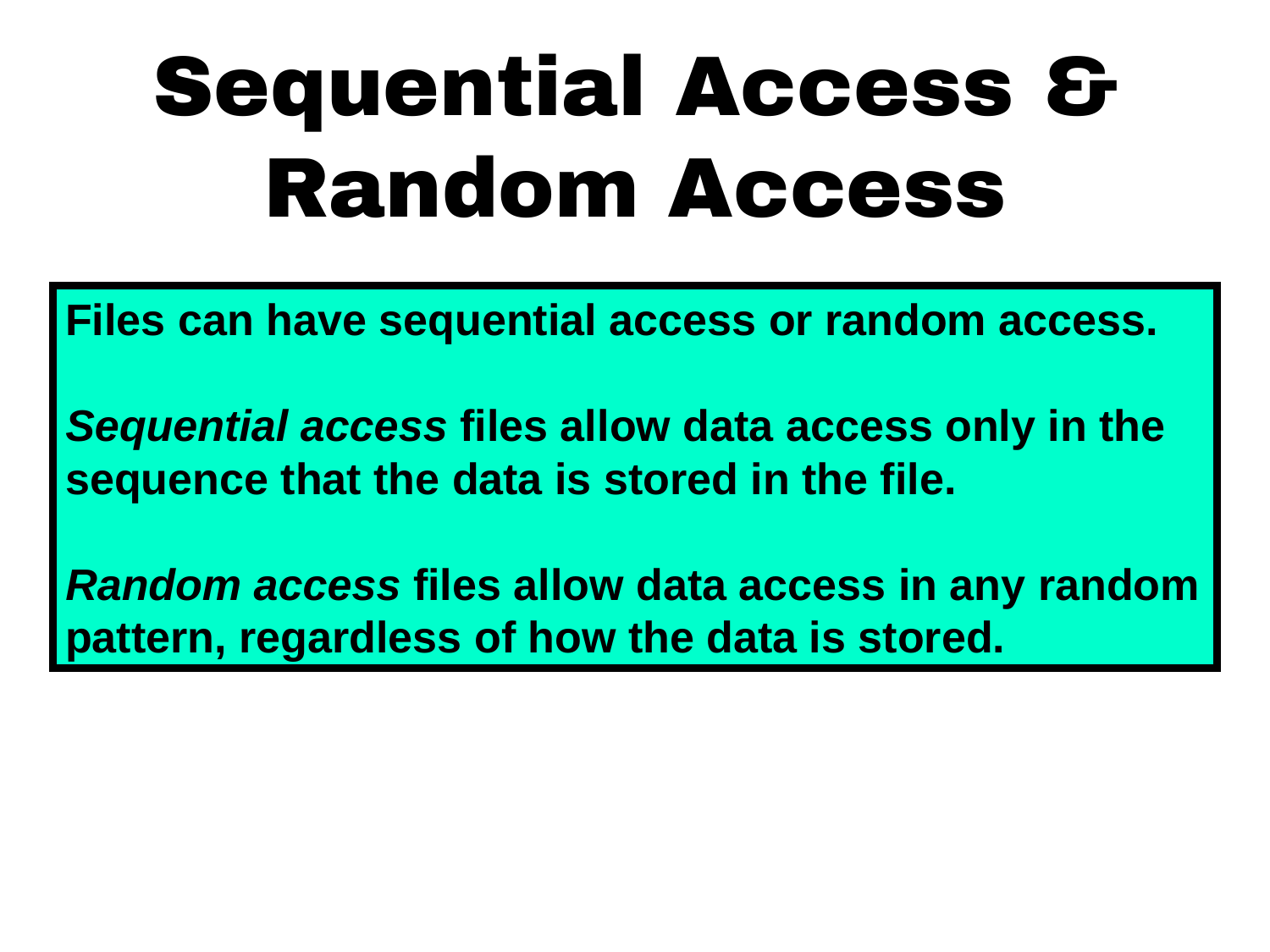

# Sequential Access & Random Access
Files can have sequential access or random access.

Sequential access files allow data access only in the sequence that the data is stored in the file.

Random access files allow data access in any random pattern, regardless of how the data is stored.